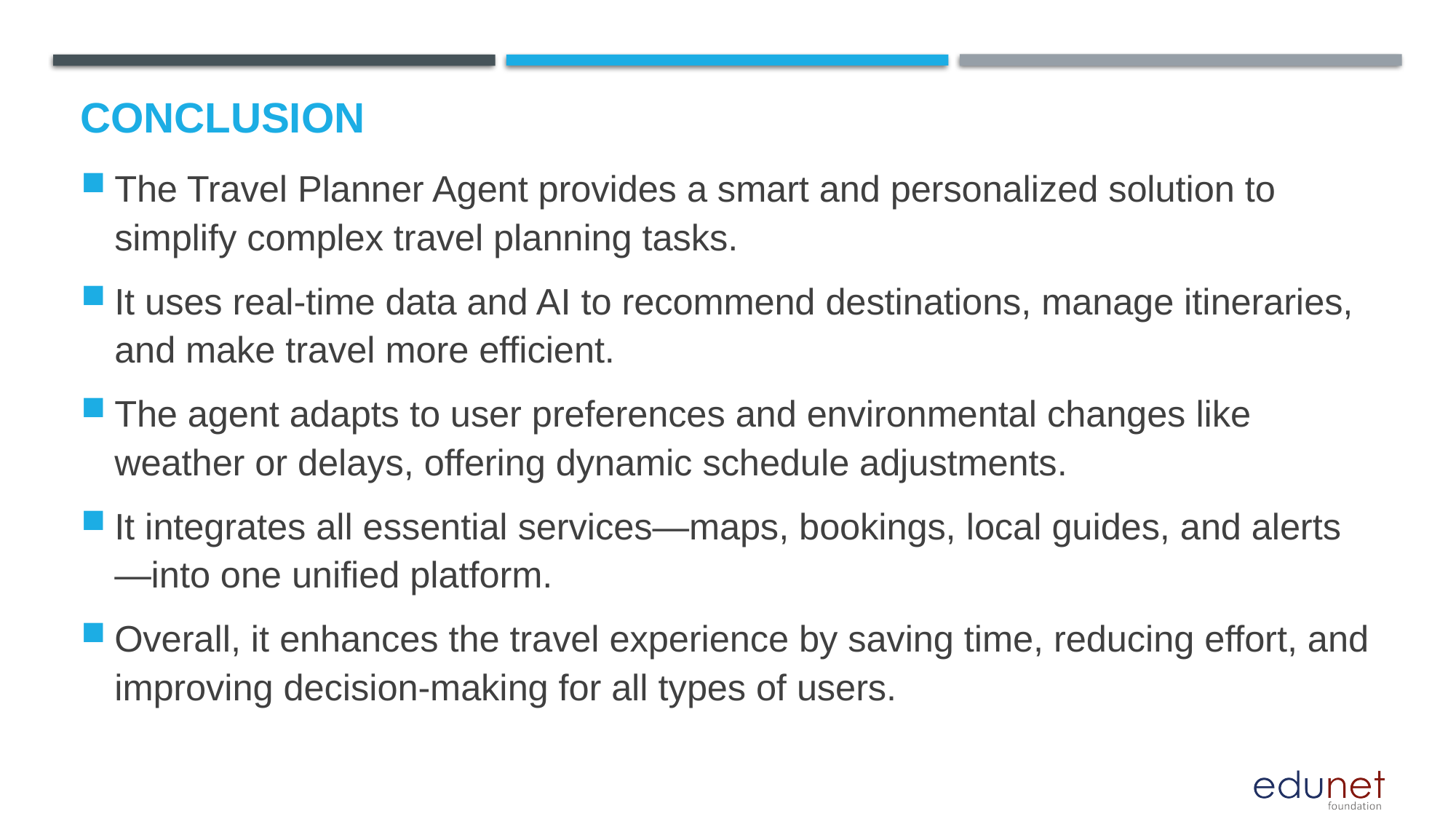

# Conclusion
The Travel Planner Agent provides a smart and personalized solution to simplify complex travel planning tasks.
It uses real-time data and AI to recommend destinations, manage itineraries, and make travel more efficient.
The agent adapts to user preferences and environmental changes like weather or delays, offering dynamic schedule adjustments.
It integrates all essential services—maps, bookings, local guides, and alerts—into one unified platform.
Overall, it enhances the travel experience by saving time, reducing effort, and improving decision-making for all types of users.